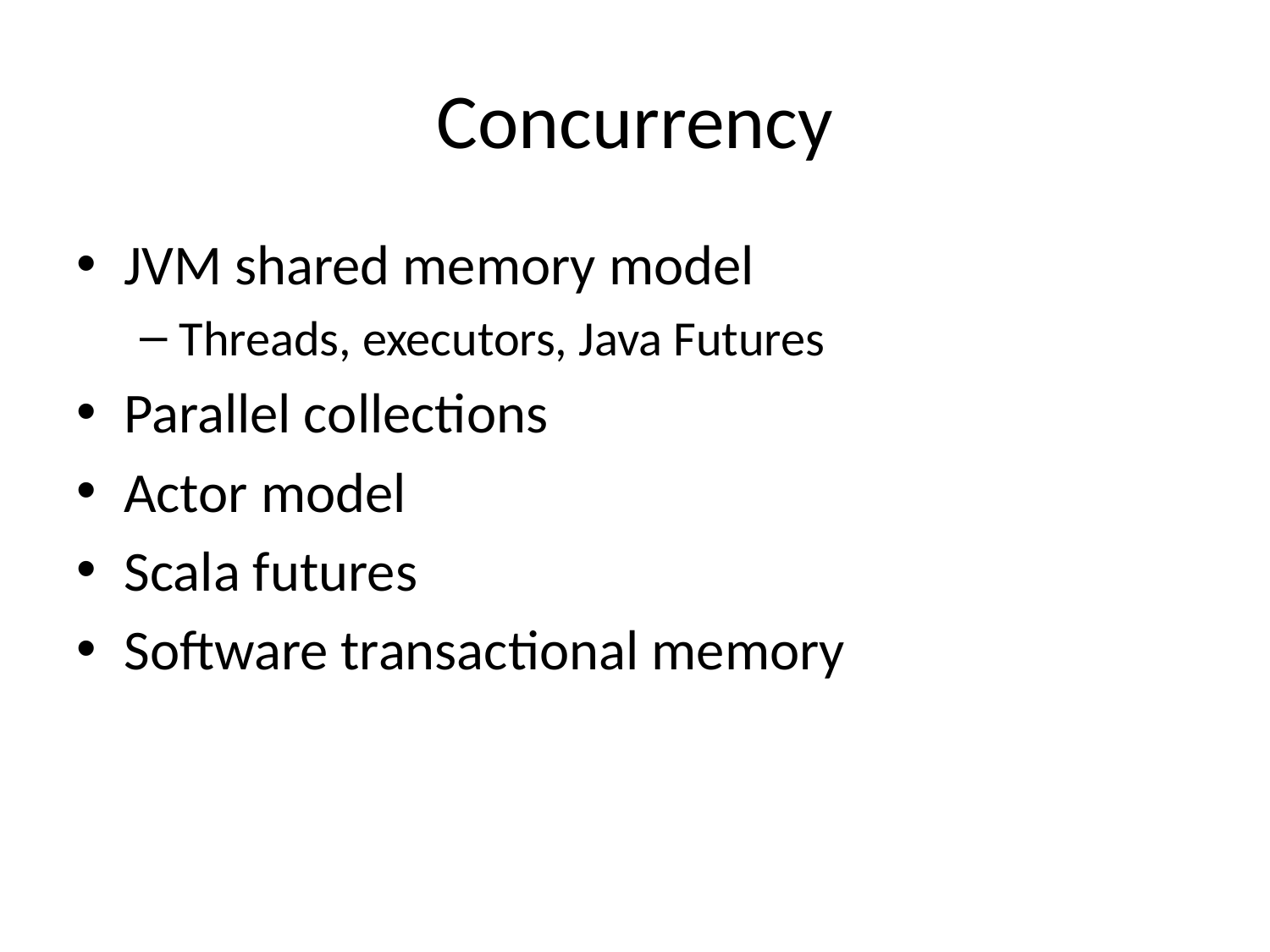

# Concurrency
JVM shared memory model
Threads, executors, Java Futures
Parallel collections
Actor model
Scala futures
Software transactional memory